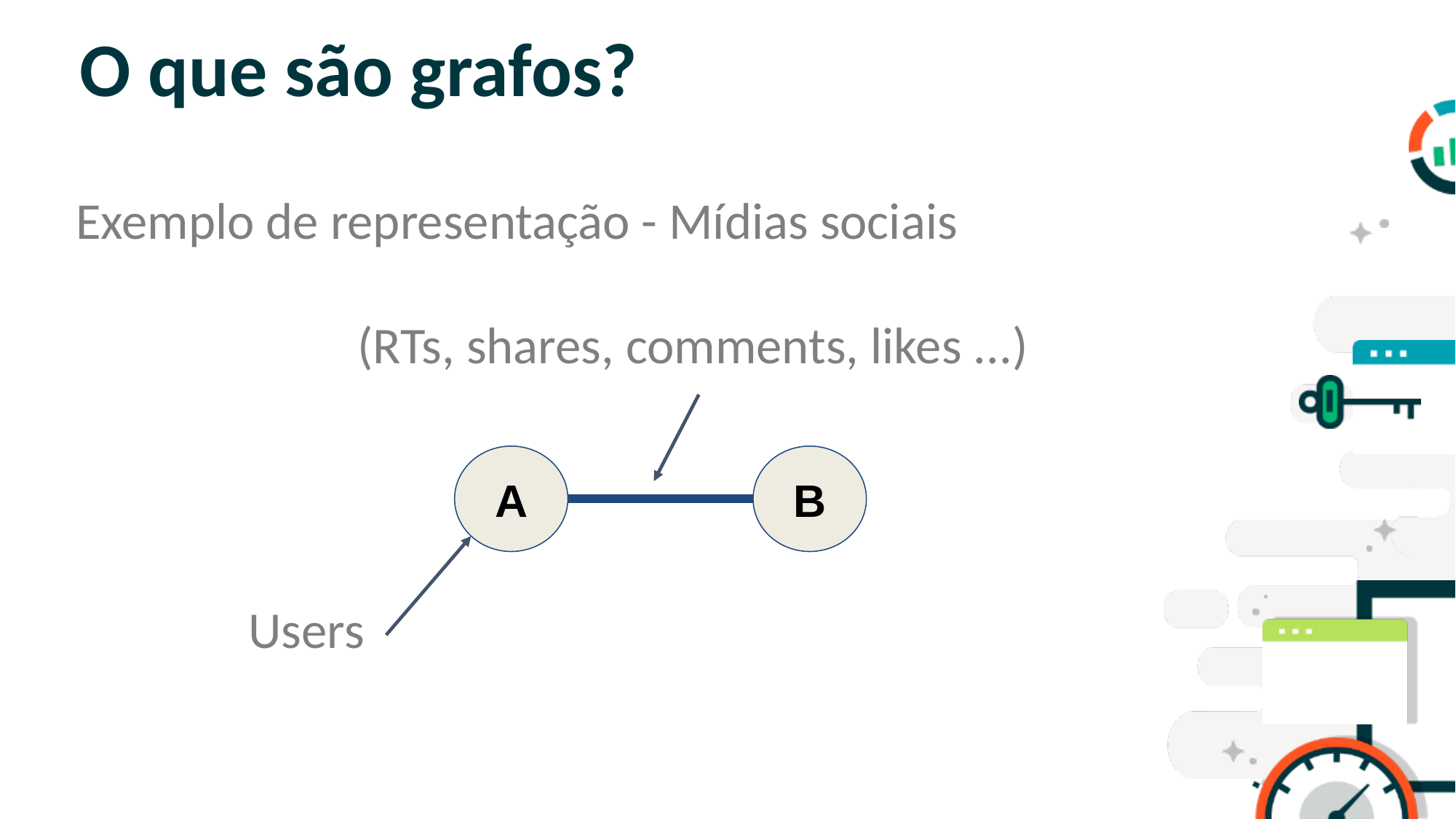

# O que são grafos?
Exemplo de representação - Mídias sociais
SLIDE PARA TÓPICOS
(RTs, shares, comments, likes ...)
A
B
Users